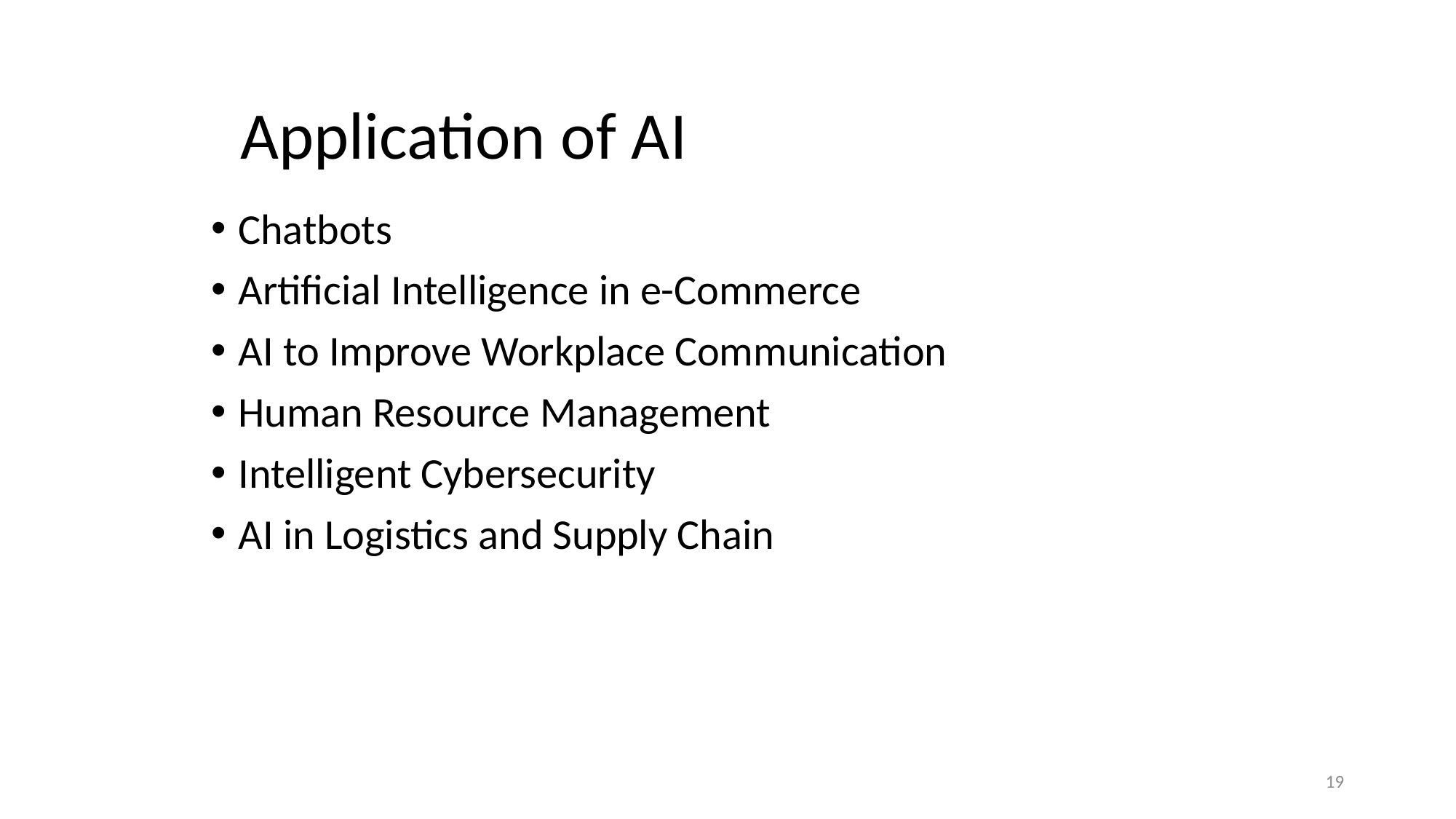

# Application of AI
Chatbots
Artificial Intelligence in e-Commerce
AI to Improve Workplace Communication
Human Resource Management
Intelligent Cybersecurity
AI in Logistics and Supply Chain

19